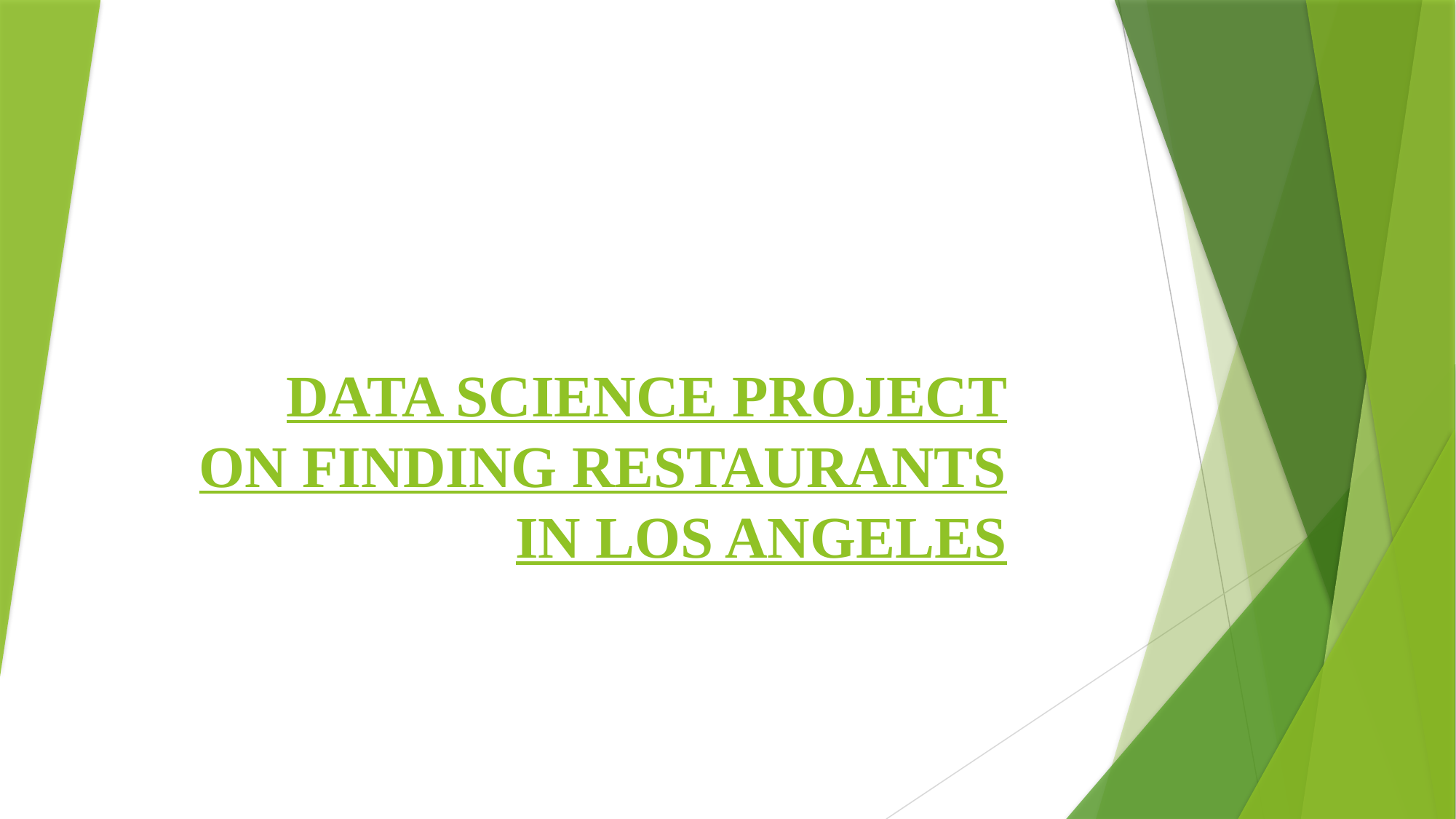

# DATA SCIENCE PROJECT ON FINDING RESTAURANTS IN LOS ANGELES